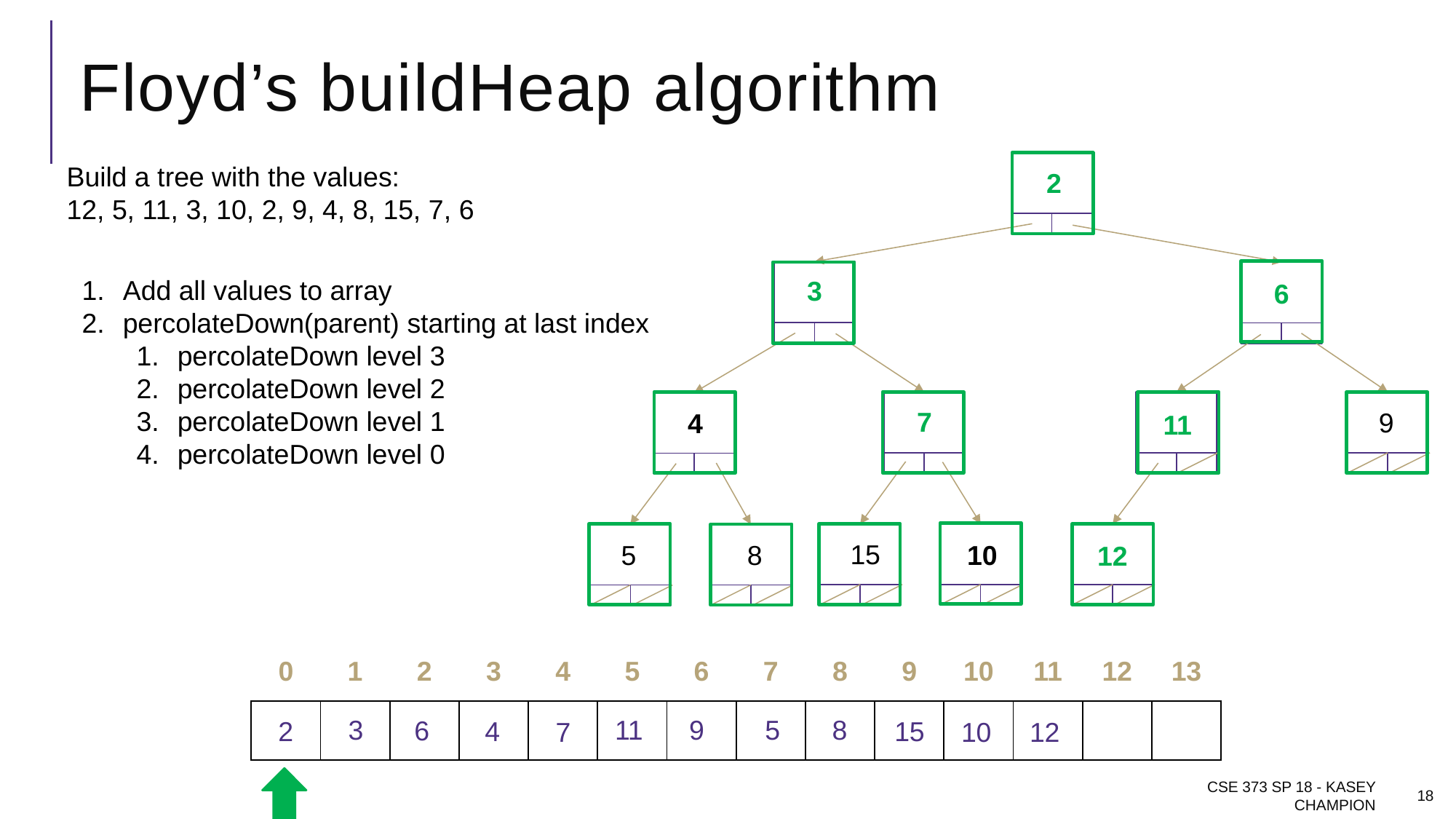

# Floyd’s buildHeap algorithm

12

Build a tree with the values:
12, 5, 11, 3, 10, 2, 9, 4, 8, 15, 7, 6
2

5

11
Add all values to array
percolateDown(parent) starting at last index
percolateDown level 3
percolateDown level 2
percolateDown level 1
percolateDown level 0
3
2
6

9

10

2

3
7
4
6
11

15

7

6

5

8
10
11
12
| 0 | 1 | 2 | 3 | 4 | 5 | 6 | 7 | 8 | 9 | 10 | 11 | 12 | 13 |
| --- | --- | --- | --- | --- | --- | --- | --- | --- | --- | --- | --- | --- | --- |
|  |  |  |  |  |  |  |  |  |  |  |  |  |  |
3
11
9
5
8
6
2
15
4
12
10
7

CSE 373 SP 18 - Kasey Champion
18